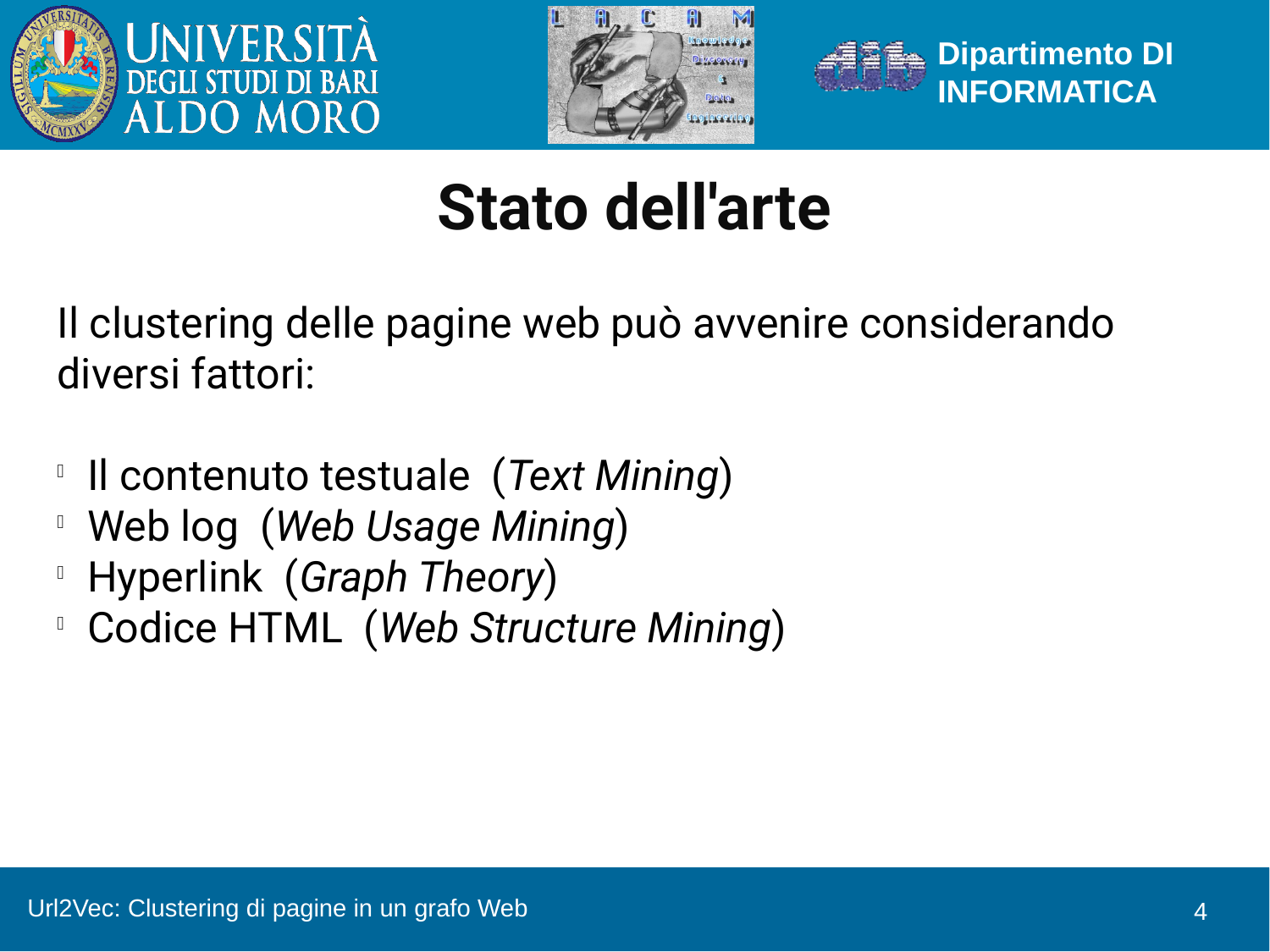

Stato dell'arte
Il clustering delle pagine web può avvenire considerando diversi fattori:

Il contenuto testuale  (Text Mining)
Web log  (Web Usage Mining)
Hyperlink  (Graph Theory)
Codice HTML  (Web Structure Mining)
Url2Vec: Clustering di pagine in un grafo Web
4